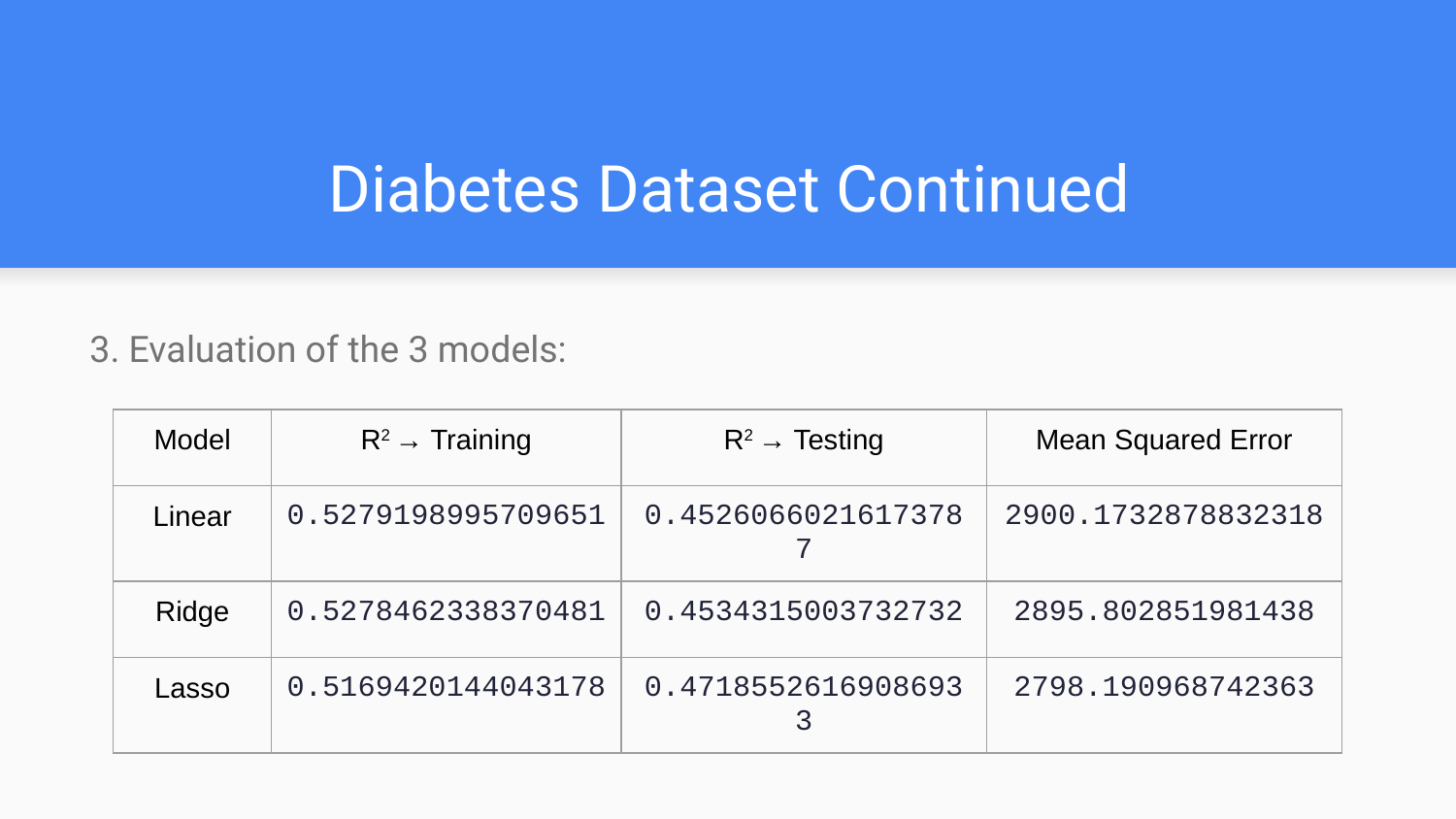

# Diabetes Dataset Continued
3. Evaluation of the 3 models:
| Model | R2 → Training | R2 → Testing | Mean Squared Error |
| --- | --- | --- | --- |
| Linear | 0.5279198995709651 | 0.45260660216173787 | 2900.1732878832318 |
| Ridge | 0.5278462338370481 | 0.4534315003732732 | 2895.802851981438 |
| Lasso | 0.5169420144043178 | 0.47185526169086933 | 2798.190968742363 |